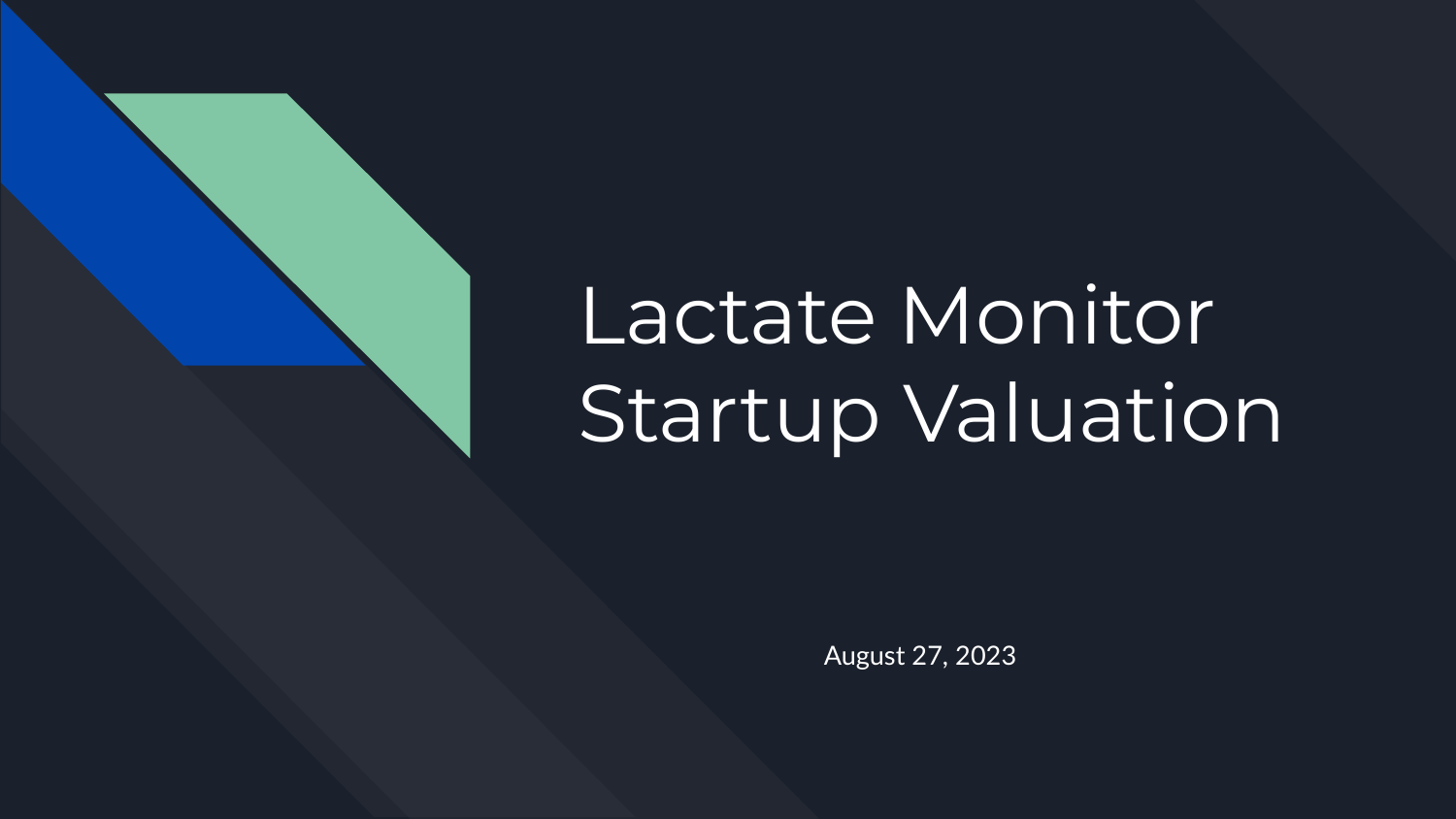

# Lactate Monitor Startup Valuation
August 27, 2023